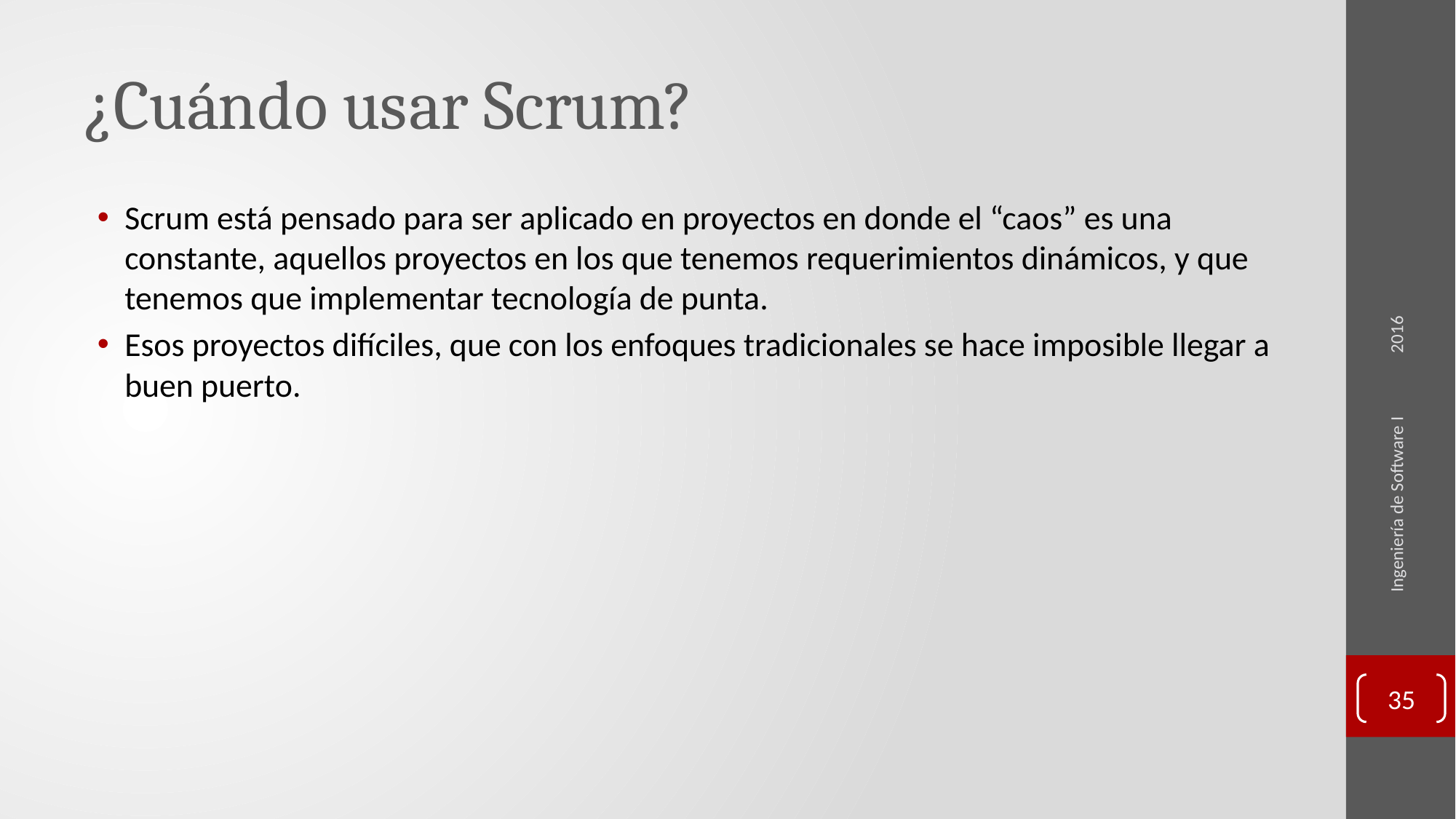

# ¿Cuándo usar Scrum?
2016
Scrum está pensado para ser aplicado en proyectos en donde el “caos” es una constante, aquellos proyectos en los que tenemos requerimientos dinámicos, y que tenemos que implementar tecnología de punta.
Esos proyectos difíciles, que con los enfoques tradicionales se hace imposible llegar a buen puerto.
Ingeniería de Software I
35